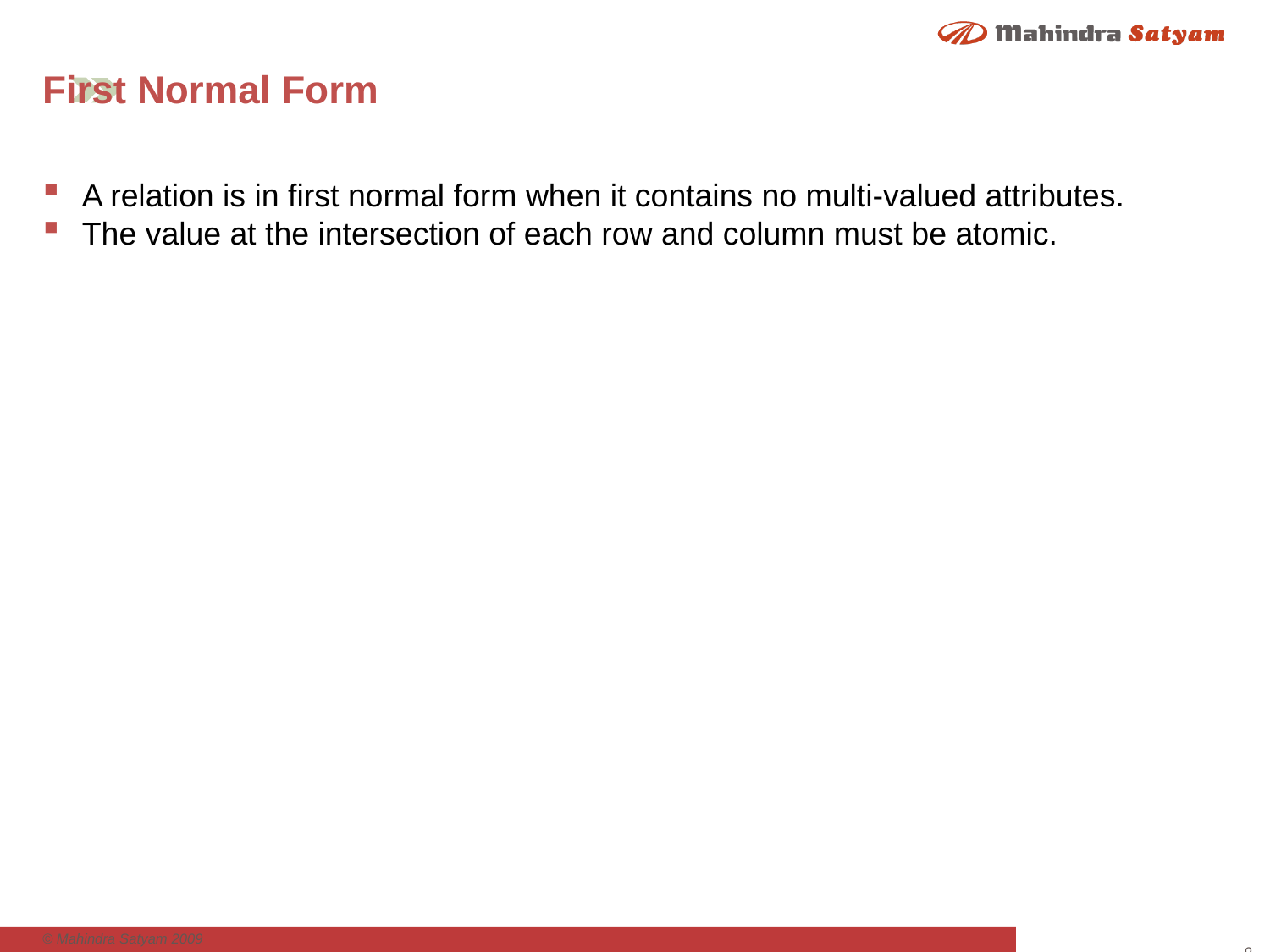

# First Normal Form
A relation is in first normal form when it contains no multi-valued attributes.
The value at the intersection of each row and column must be atomic.